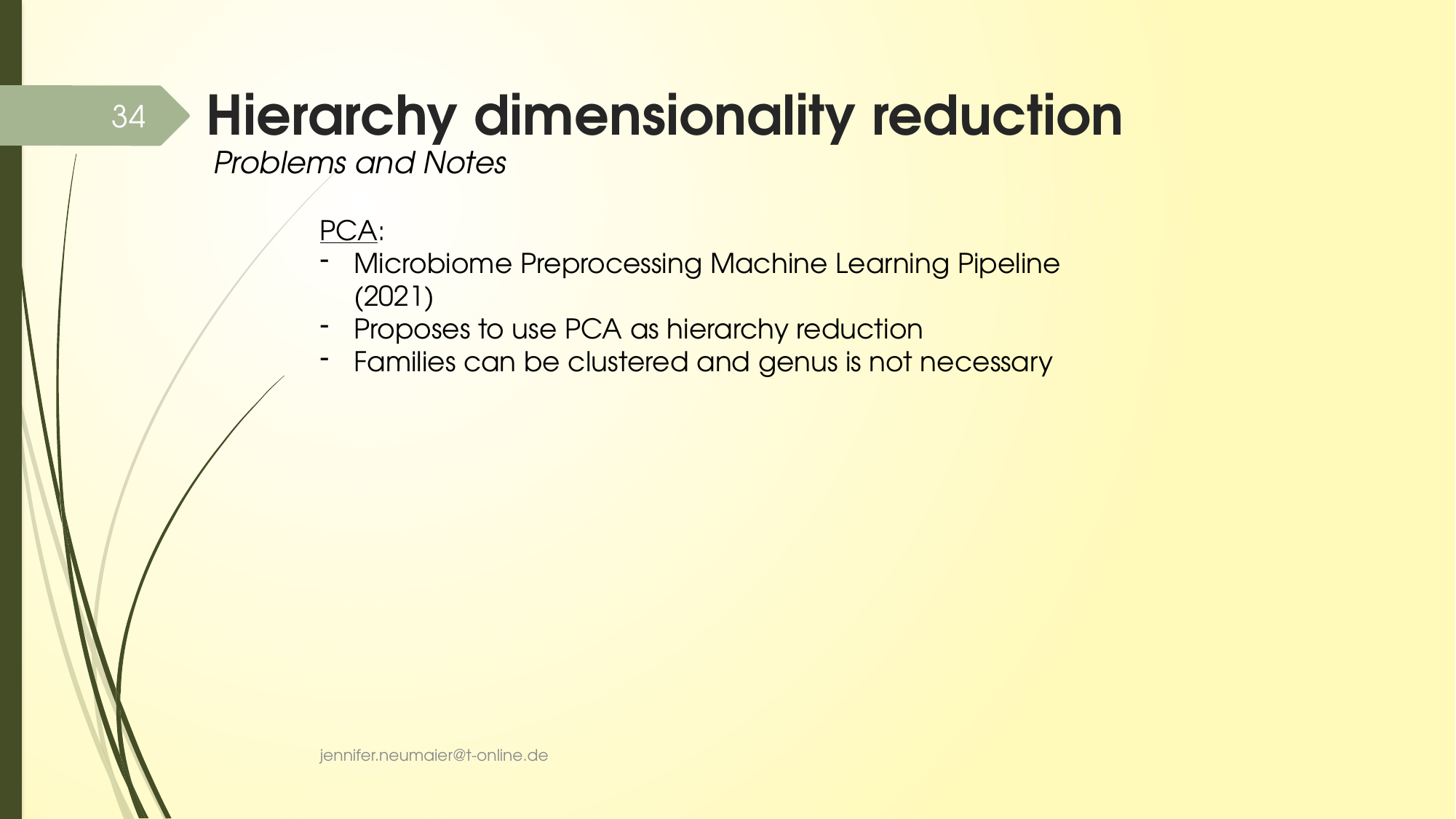

# Hierarchy dimensionality reduction
34
Problems and Notes
PCA:
Microbiome Preprocessing Machine Learning Pipeline (2021)
Proposes to use PCA as hierarchy reduction
Families can be clustered and genus is not necessary

jennifer.neumaier@t-online.de